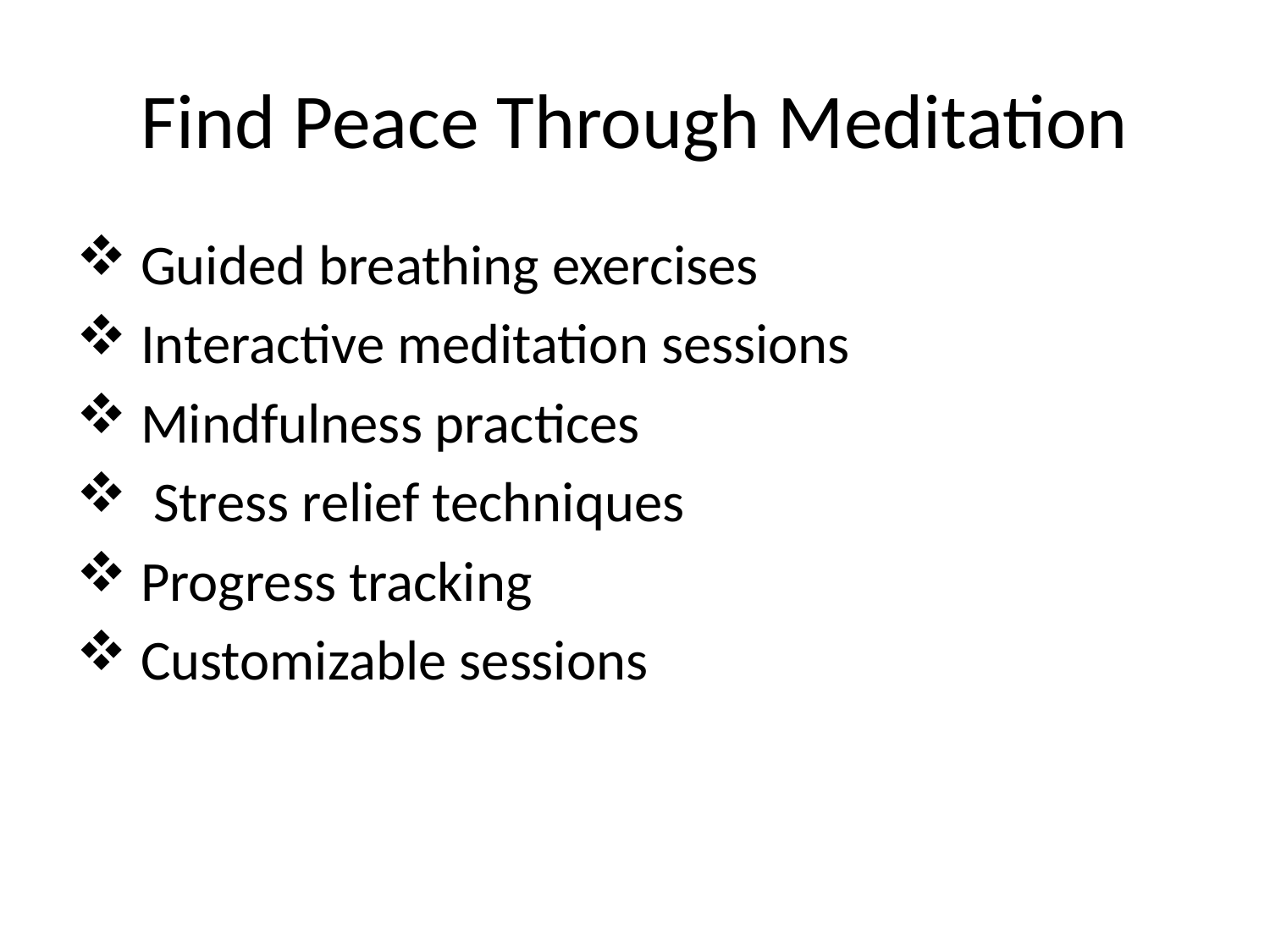

# Find Peace Through Meditation
 Guided breathing exercises
 Interactive meditation sessions
 Mindfulness practices
  Stress relief techniques
 Progress tracking
 Customizable sessions